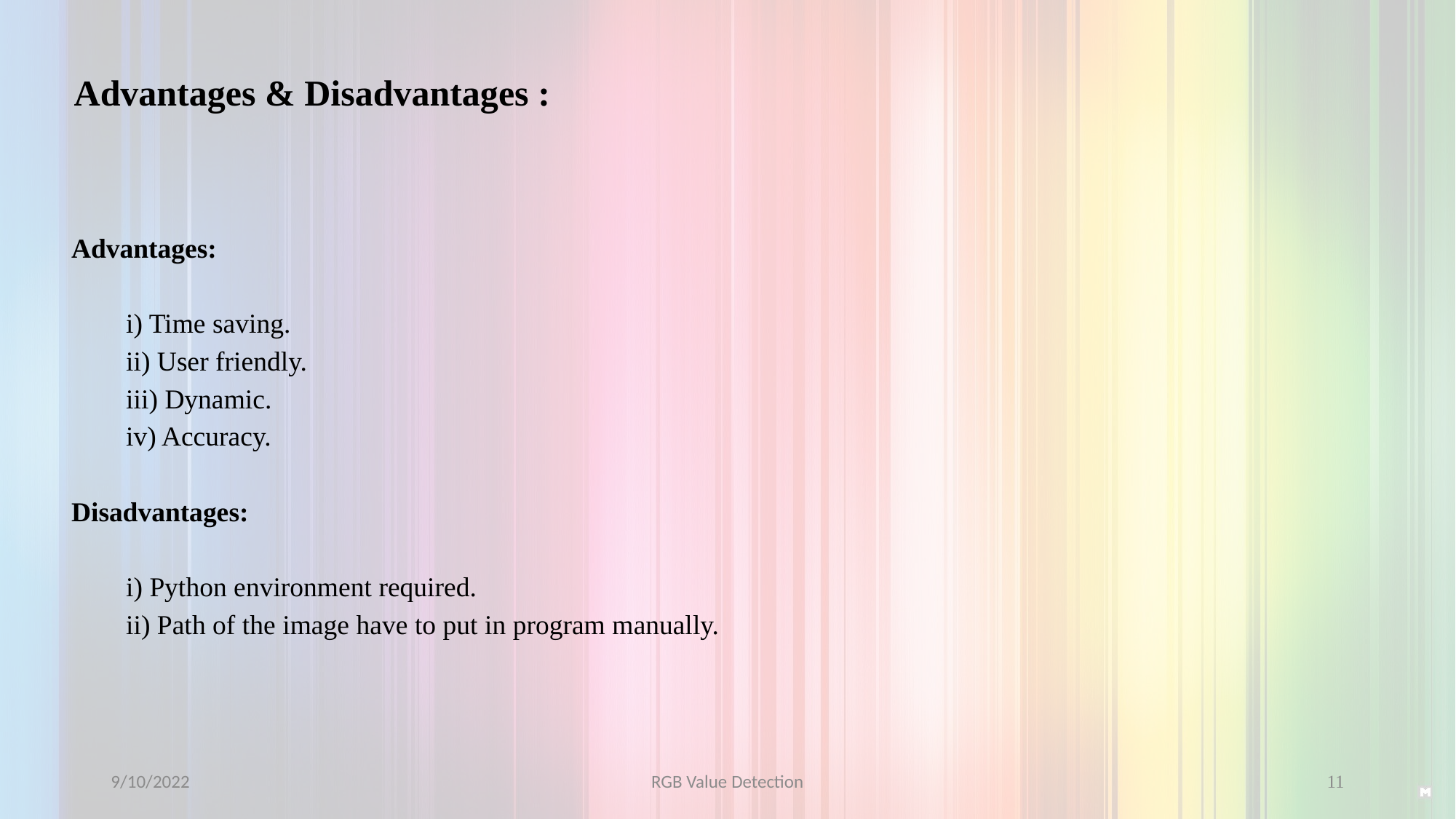

Advantages & Disadvantages :
Advantages:

i) Time saving.
ii) User friendly.
iii) Dynamic.
iv) Accuracy.

Disadvantages:

i) Python environment required.
ii) Path of the image have to put in program manually.

9/10/2022
RGB Value Detection
11